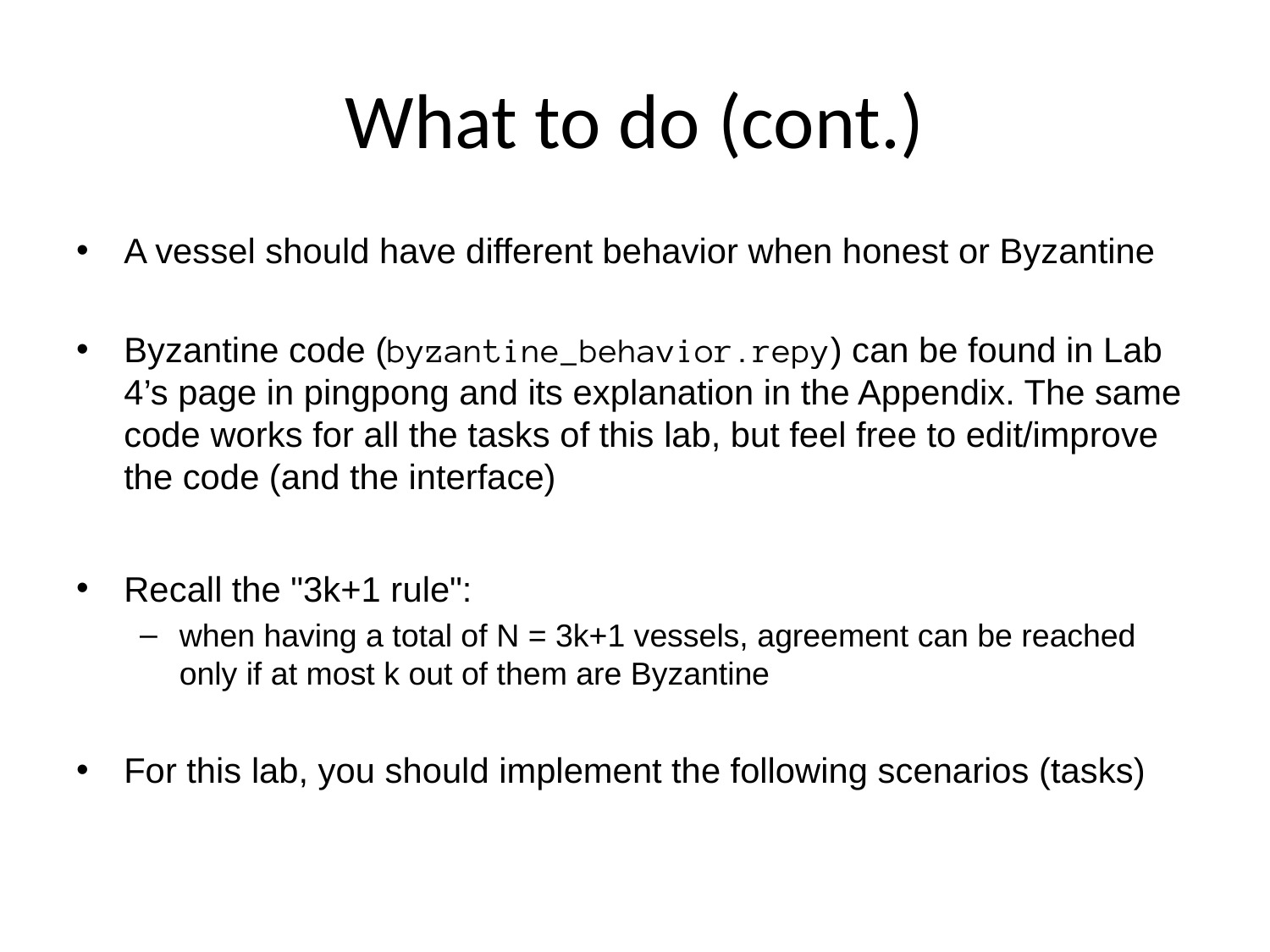

# What to do (cont.)
A vessel should have different behavior when honest or Byzantine

Byzantine code (byzantine_behavior.repy) can be found in Lab 4’s page in pingpong and its explanation in the Appendix. The same code works for all the tasks of this lab, but feel free to edit/improve the code (and the interface)

Recall the "3k+1 rule":
when having a total of N = 3k+1 vessels, agreement can be reached only if at most k out of them are Byzantine

For this lab, you should implement the following scenarios (tasks)